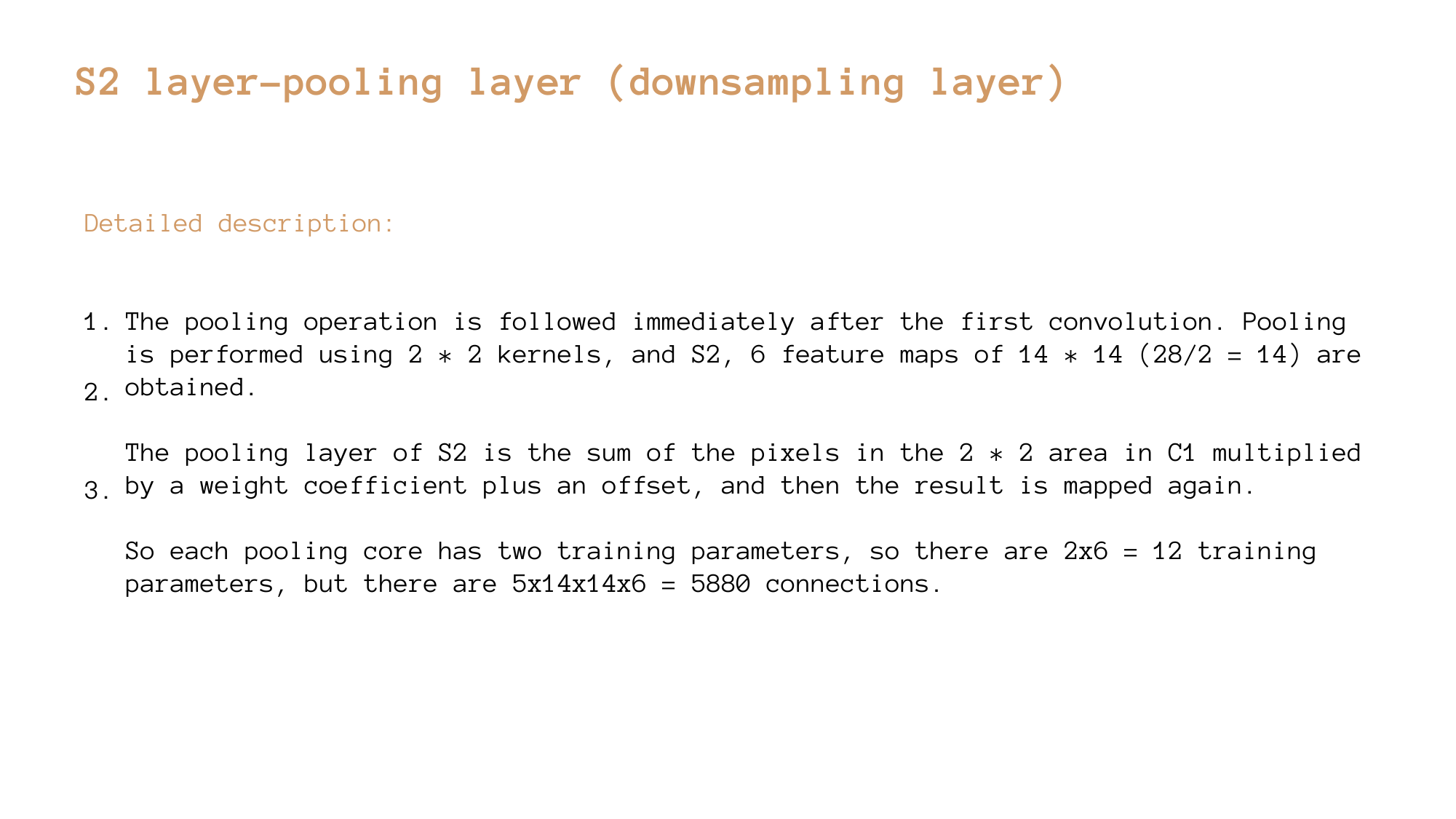

S2 layer-pooling layer (downsampling layer)
Detailed description:

The pooling operation is followed immediately after the first convolution. Pooling is performed using 2 * 2 kernels, and S2, 6 feature maps of 14 * 14 (28/2 = 14) are obtained.
The pooling layer of S2 is the sum of the pixels in the 2 * 2 area in C1 multiplied by a weight coefficient plus an offset, and then the result is mapped again.
So each pooling core has two training parameters, so there are 2x6 = 12 training parameters, but there are 5x14x14x6 = 5880 connections.